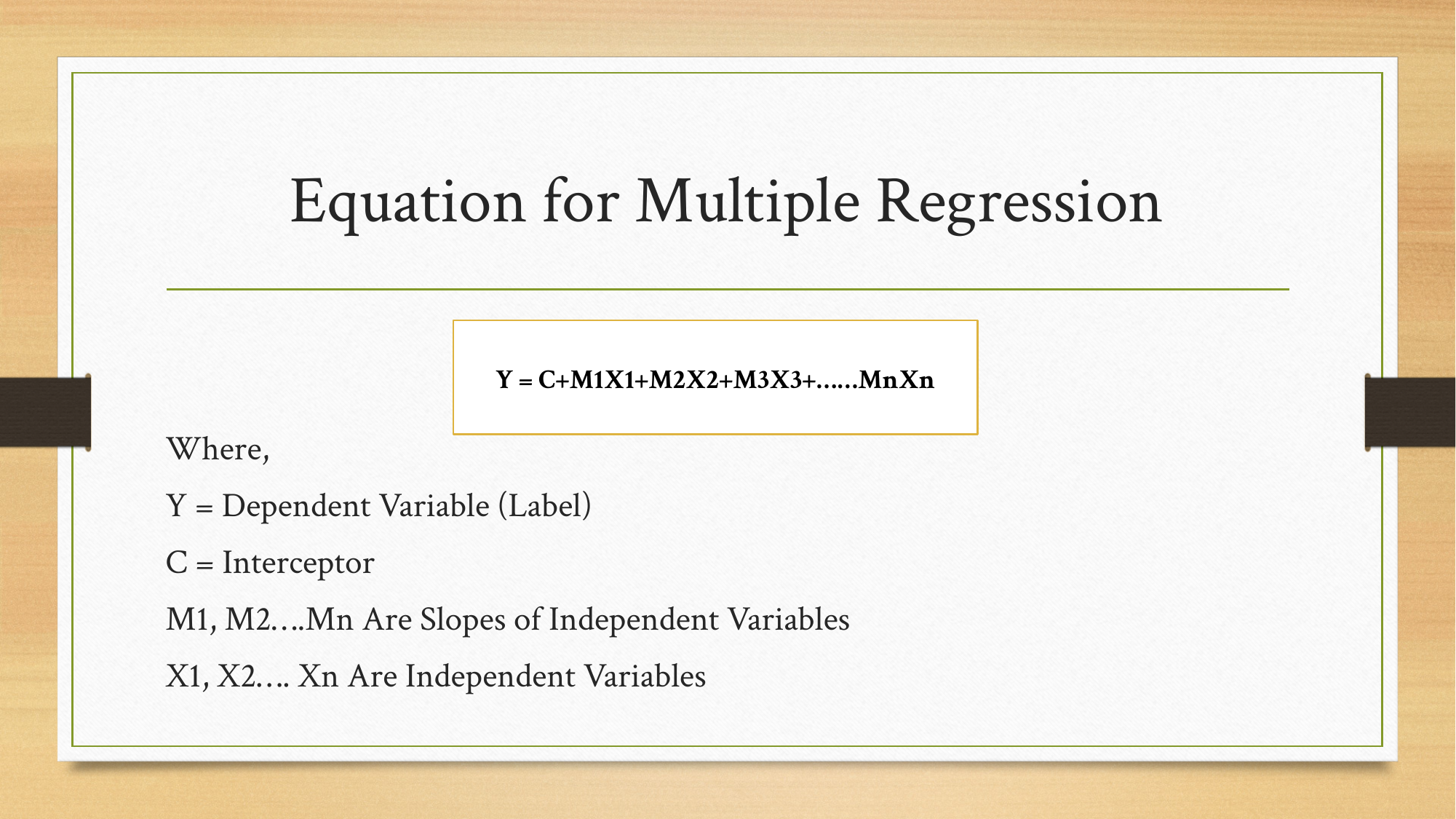

# Equation for Multiple Regression

Where,
Y = Dependent Variable (Label)
C = Interceptor
M1, M2….Mn Are Slopes of Independent Variables
X1, X2…. Xn Are Independent Variables
Y = C+M1X1+M2X2+M3X3+……MnXn